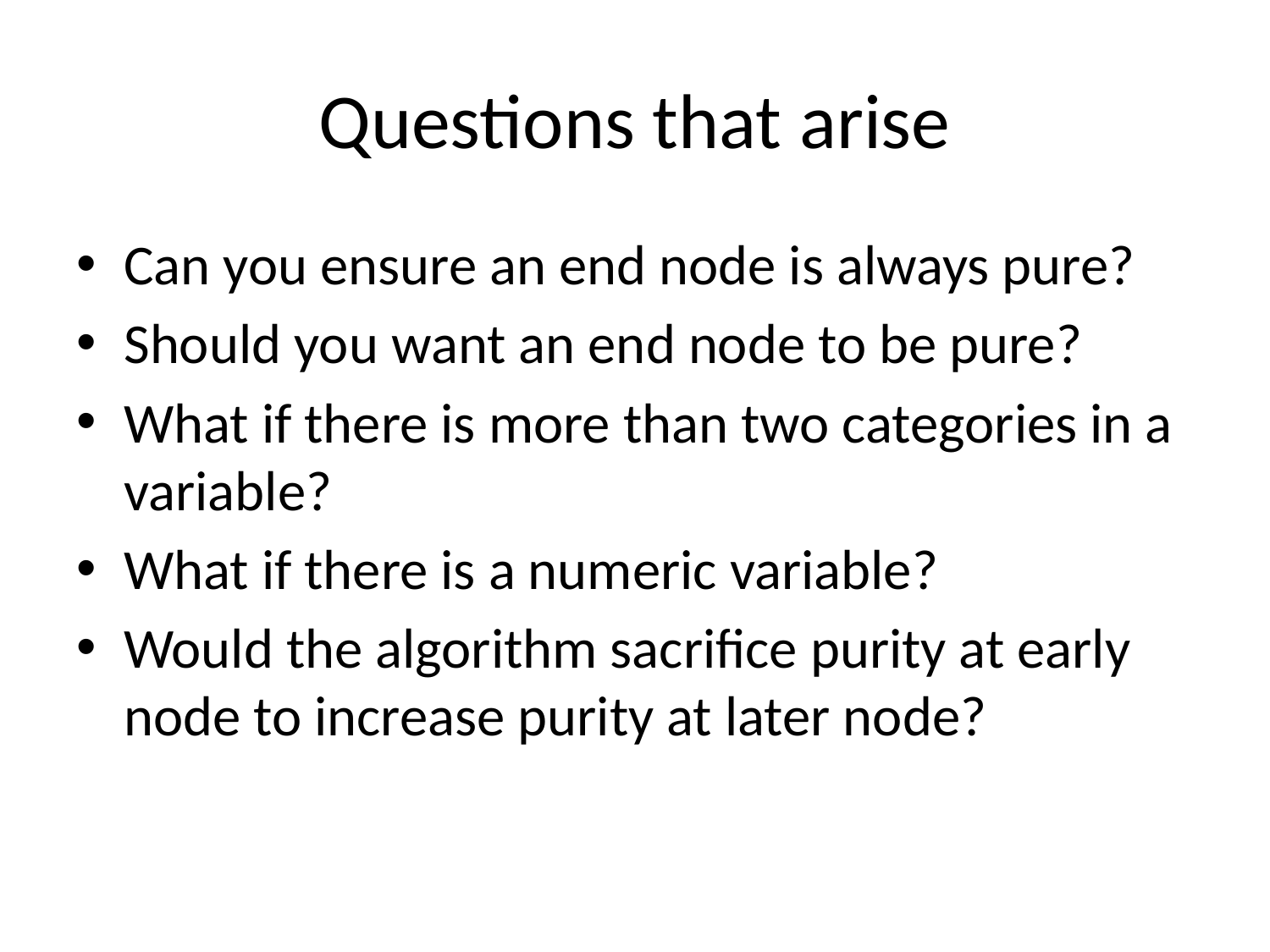

# Questions that arise
Can you ensure an end node is always pure?
Should you want an end node to be pure?
What if there is more than two categories in a variable?
What if there is a numeric variable?
Would the algorithm sacrifice purity at early node to increase purity at later node?